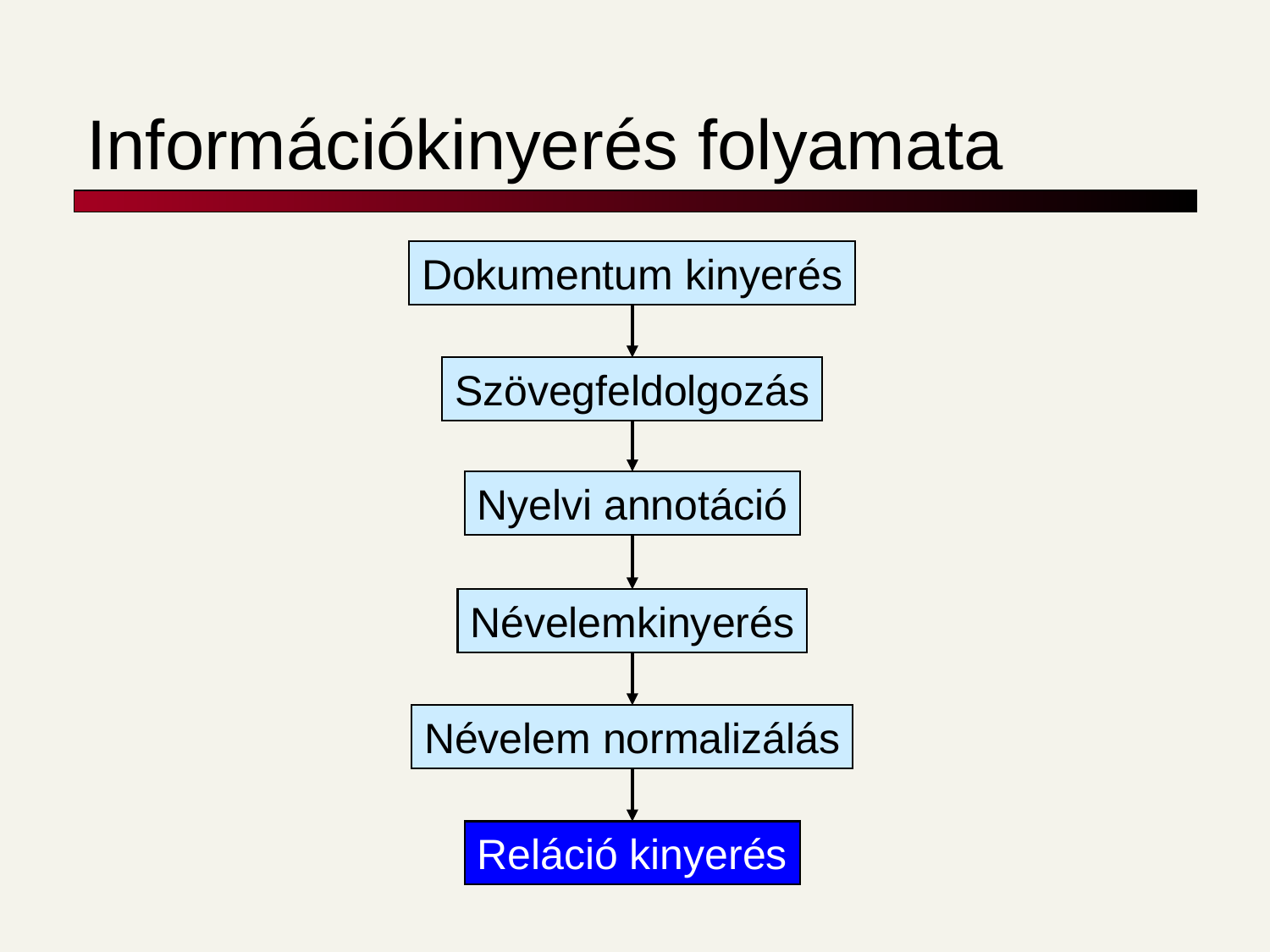

# Információkinyerés folyamata
Dokumentum kinyerés
Szövegfeldolgozás
Nyelvi annotáció
Névelemkinyerés
Névelem normalizálás
Reláció kinyerés